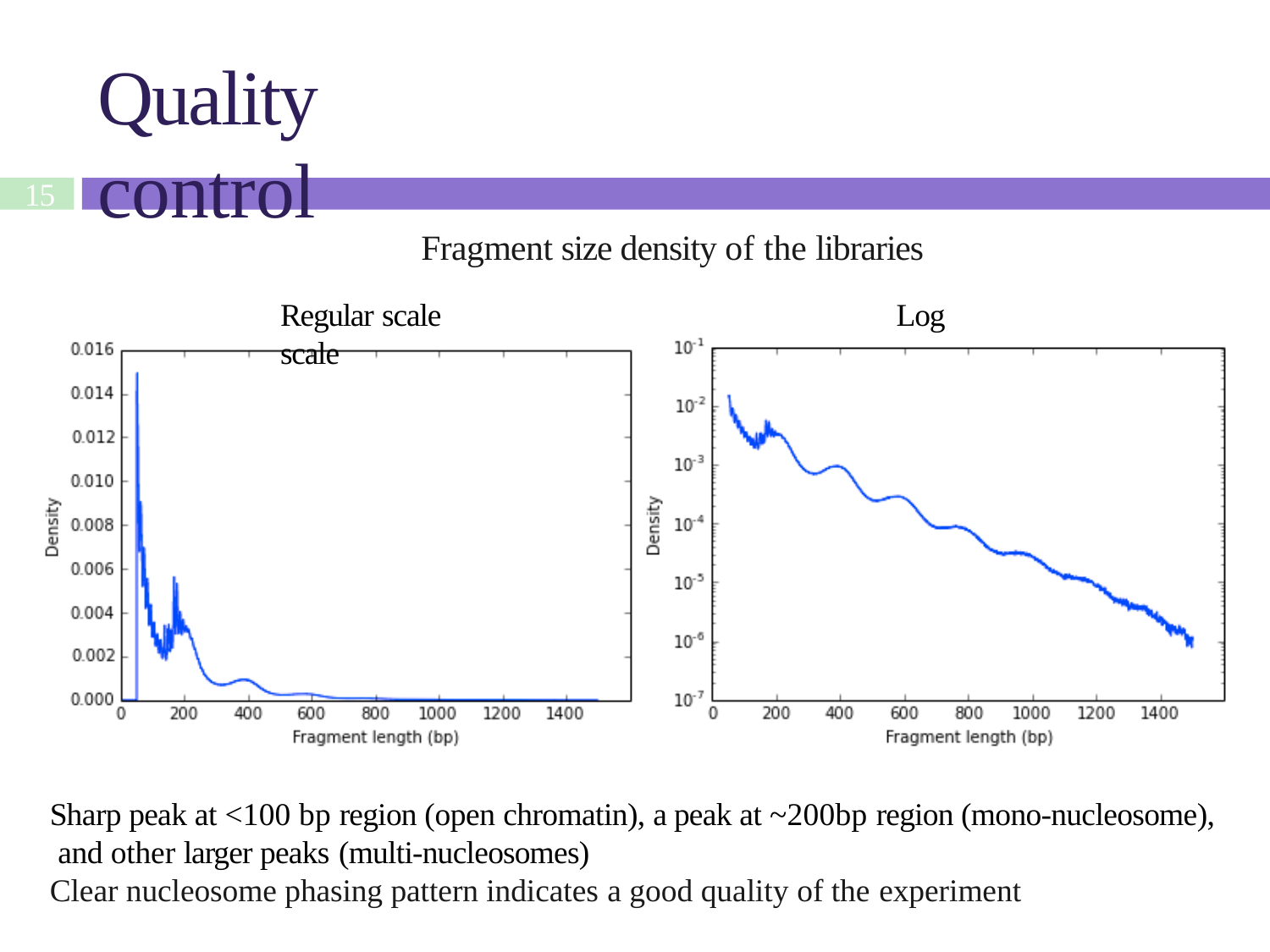

# Quality control
15
Fragment size density of the libraries
Regular scale	Log scale

Sharp peak at <100 bp region (open chromatin), a peak at ~200bp region (mono-nucleosome),  and other larger peaks (multi-nucleosomes)
Clear nucleosome phasing pattern indicates a good quality of the experiment